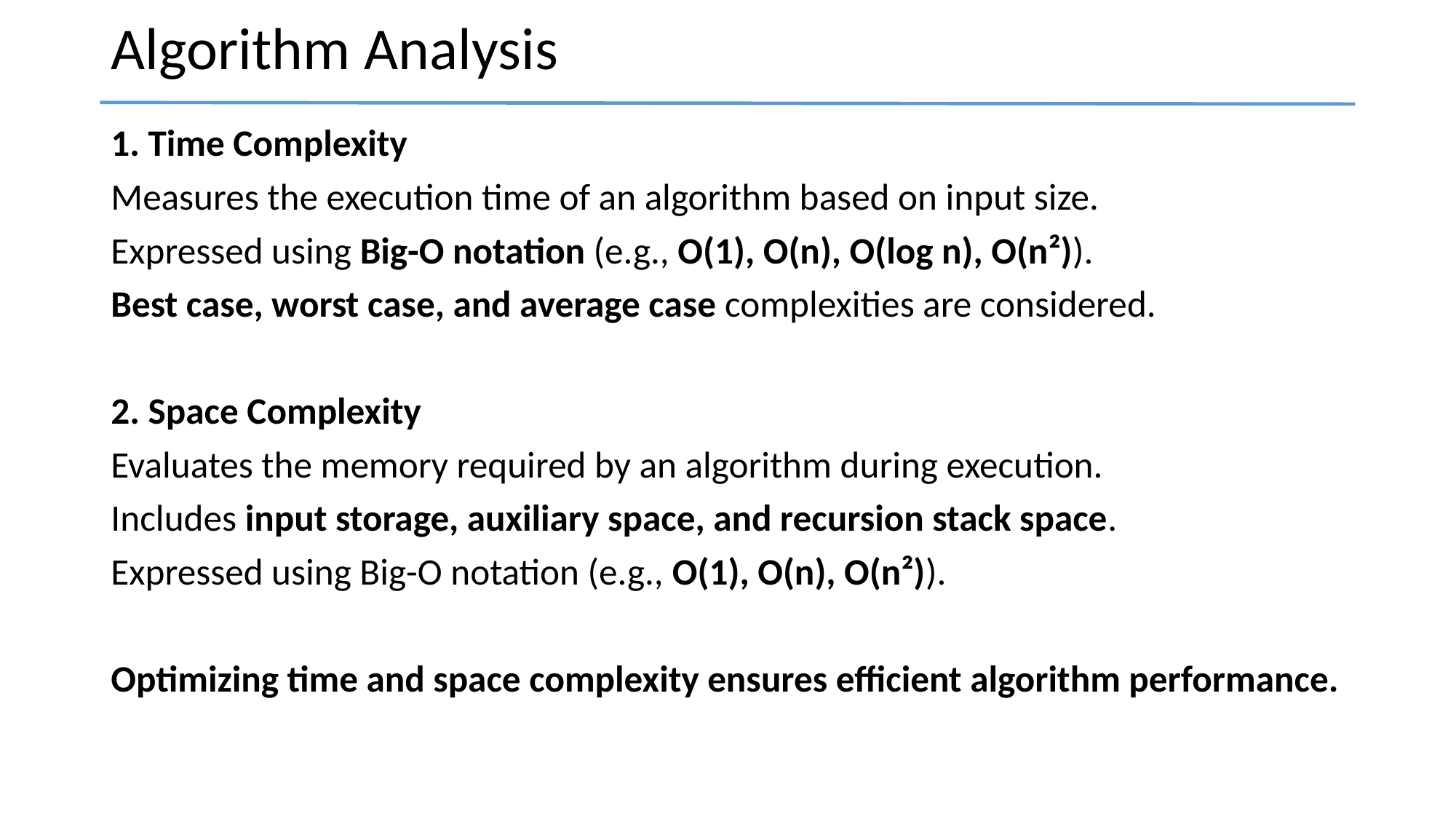

# Algorithm Analysis
1. Time Complexity
Measures the execution time of an algorithm based on input size.
Expressed using Big-O notation (e.g., O(1), O(n), O(log n), O(n²)).
Best case, worst case, and average case complexities are considered.

2. Space Complexity
Evaluates the memory required by an algorithm during execution.
Includes input storage, auxiliary space, and recursion stack space.
Expressed using Big-O notation (e.g., O(1), O(n), O(n²)).

Optimizing time and space complexity ensures efficient algorithm performance.